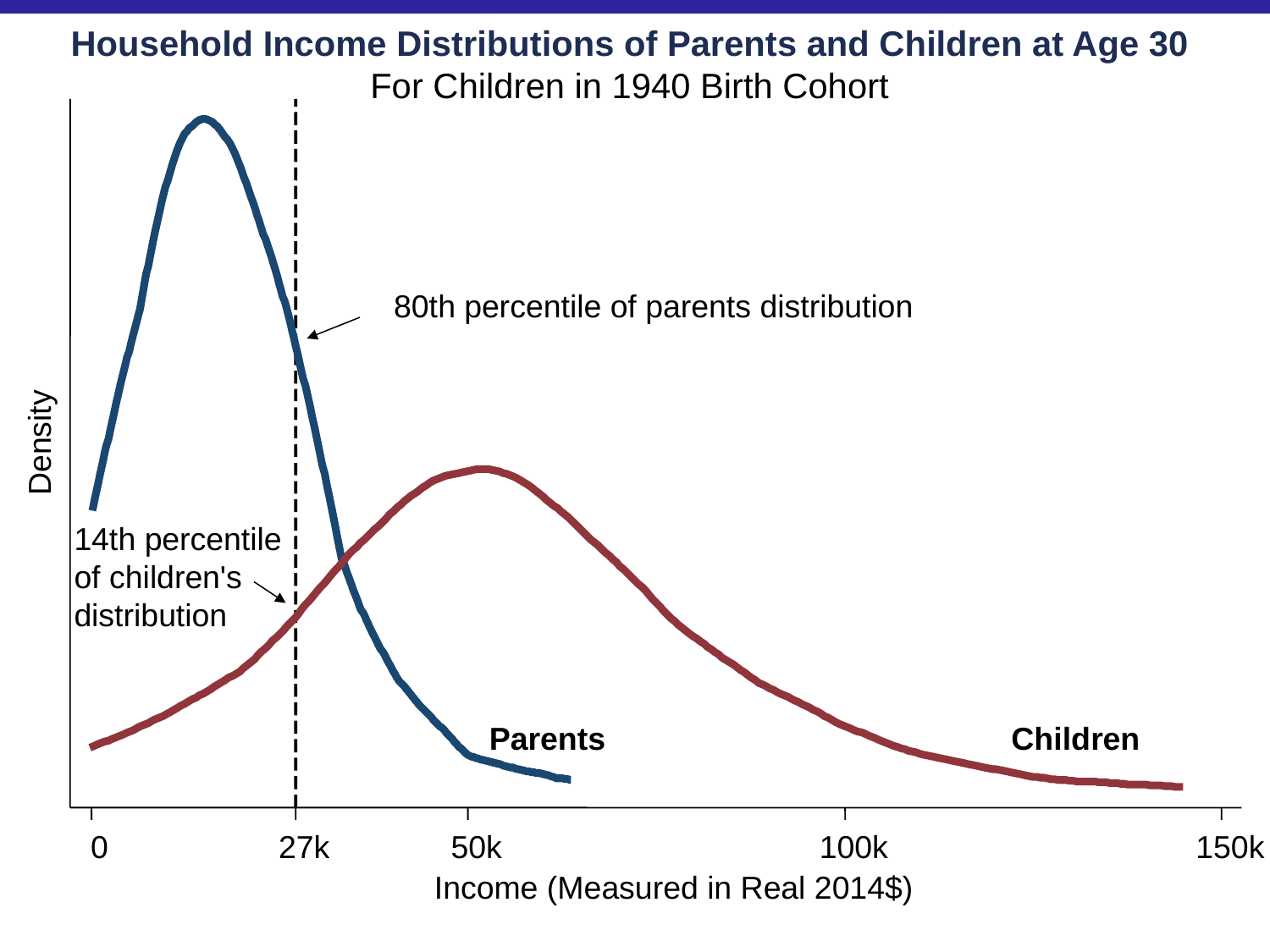

Household Income Distributions of Parents and Children at Age 30
For Children in 1940 Birth Cohort

80th percentile of parents distribution

Density

14th percentile of children's distribution

Parents
Children

0
27k
50k
100k
150k
Income (Measured in Real 2014$)